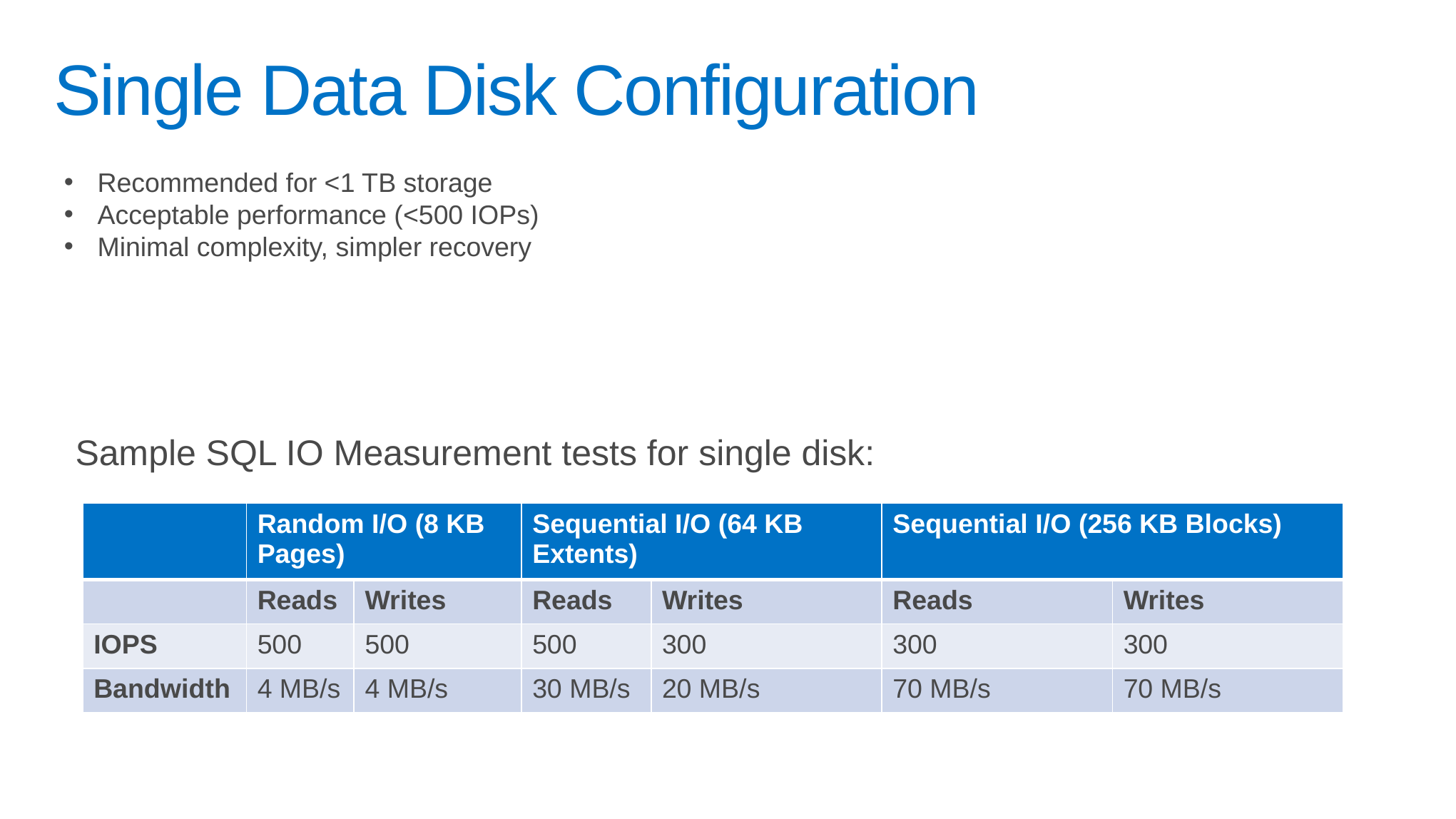

# Single Data Disk Configuration
Recommended for <1 TB storage
Acceptable performance (<500 IOPs)
Minimal complexity, simpler recovery
Sample SQL IO Measurement tests for single disk:
|  | Random I/O (8 KB Pages) |  | Sequential I/O (64 KB Extents) |  | Sequential I/O (256 KB Blocks) |  |
| --- | --- | --- | --- | --- | --- | --- |
|  | Reads | Writes | Reads | Writes | Reads | Writes |
| IOPS | 500 | 500 | 500 | 300 | 300 | 300 |
| Bandwidth | 4 MB/s | 4 MB/s | 30 MB/s | 20 MB/s | 70 MB/s | 70 MB/s |